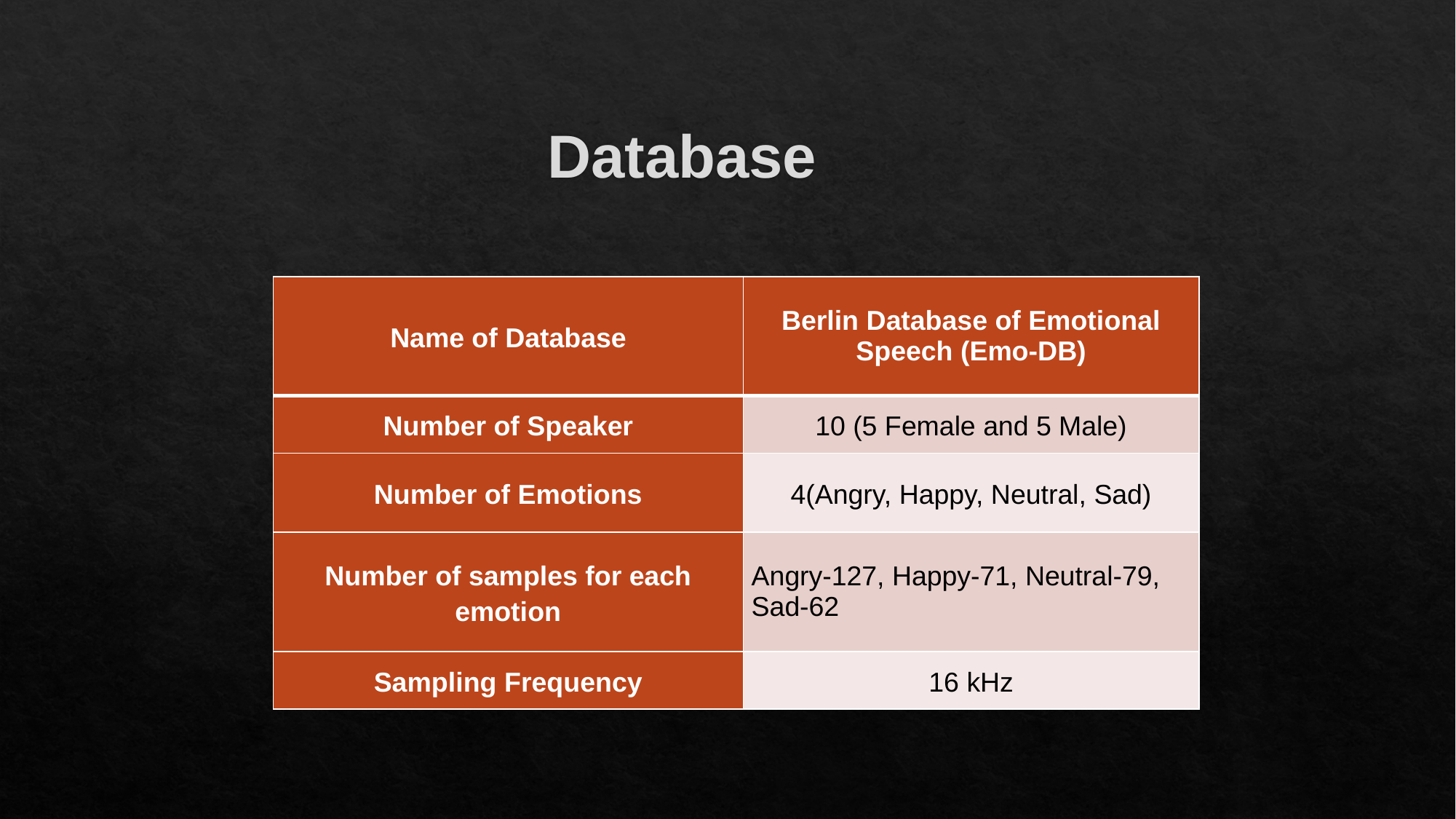

# Database
| Name of Database | Berlin Database of Emotional Speech (Emo-DB) |
| --- | --- |
| Number of Speaker | 10 (5 Female and 5 Male) |
| Number of Emotions | 4(Angry, Happy, Neutral, Sad) |
| Number of samples for each emotion | Angry-127, Happy-71, Neutral-79, Sad-62 |
| Sampling Frequency | 16 kHz |